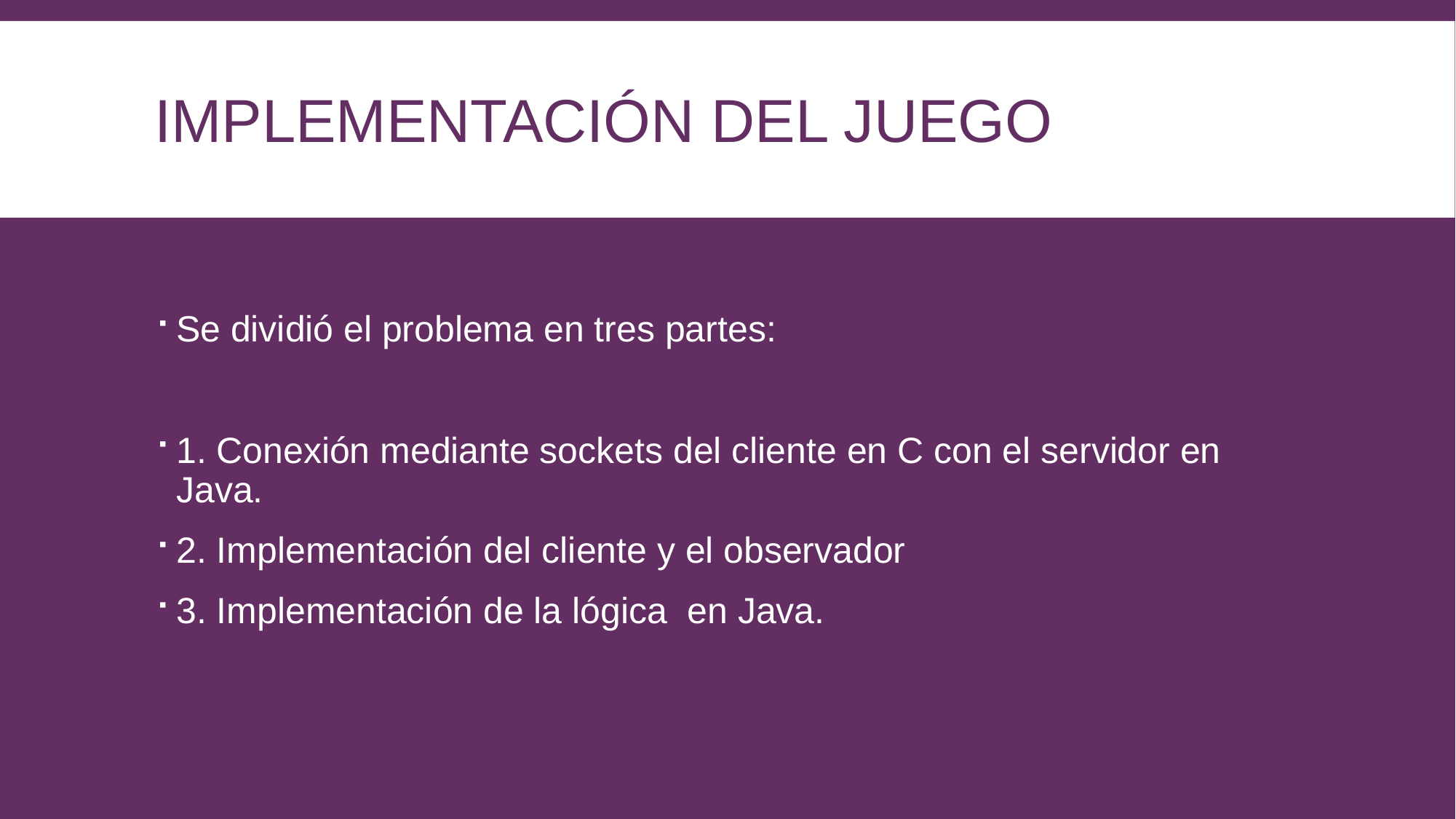

# Implementación del juego

Se dividió el problema en tres partes:

1. Conexión mediante sockets del cliente en C con el servidor en Java.
2. Implementación del cliente y el observador
3. Implementación de la lógica  en Java.